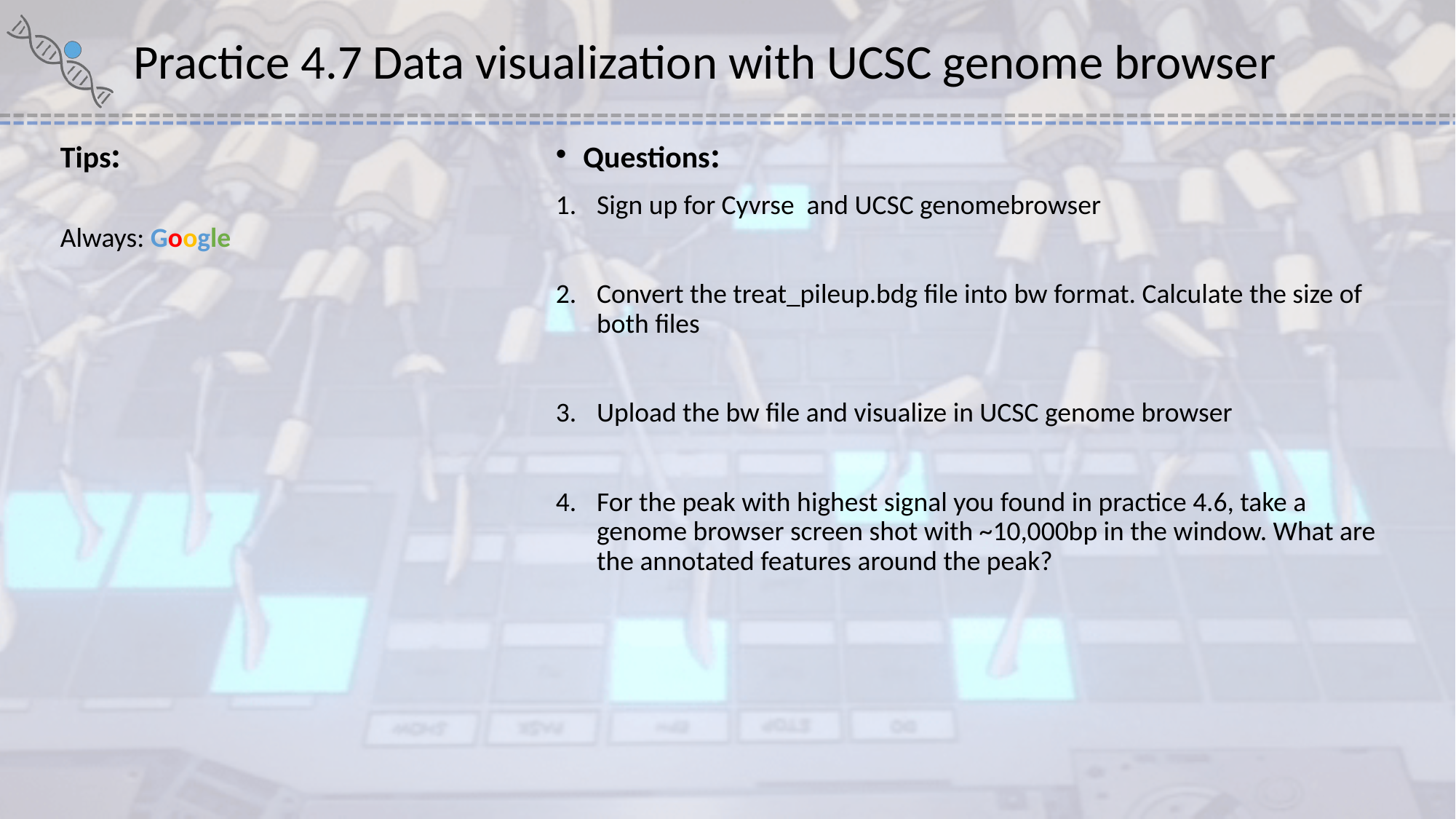

# Practice 4.7 Data visualization with UCSC genome browser
Tips:
Always: Google
Questions:
Sign up for Cyvrse  and UCSC genomebrowser

Convert the treat_pileup.bdg file into bw format. Calculate the size of both files

Upload the bw file and visualize in UCSC genome browser

For the peak with highest signal you found in practice 4.6, take a genome browser screen shot with ~10,000bp in the window. What are the annotated features around the peak?